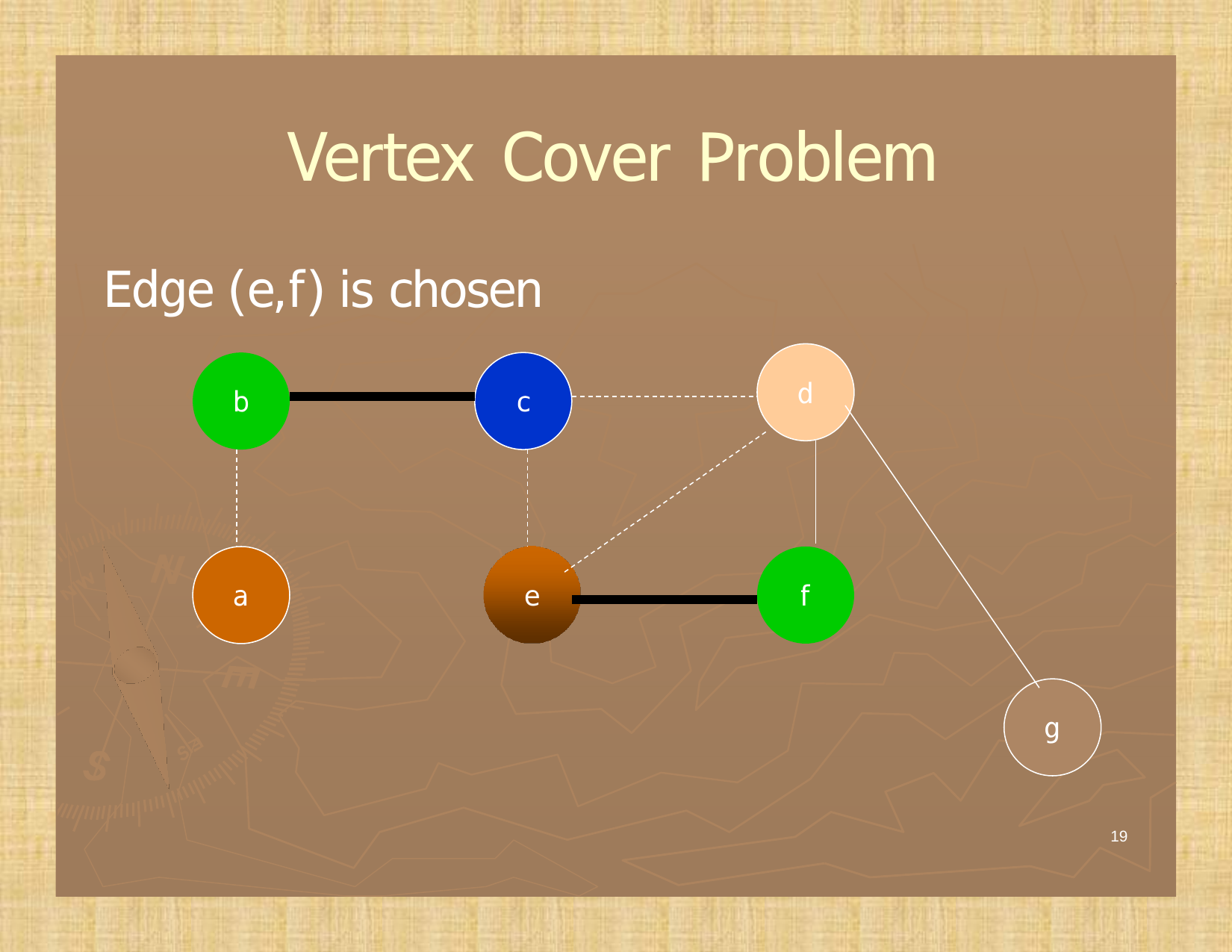

Vertex
Cover
Problem

Edge
(e,f)
is
chosen

d
b
c

a
e
f

g

19